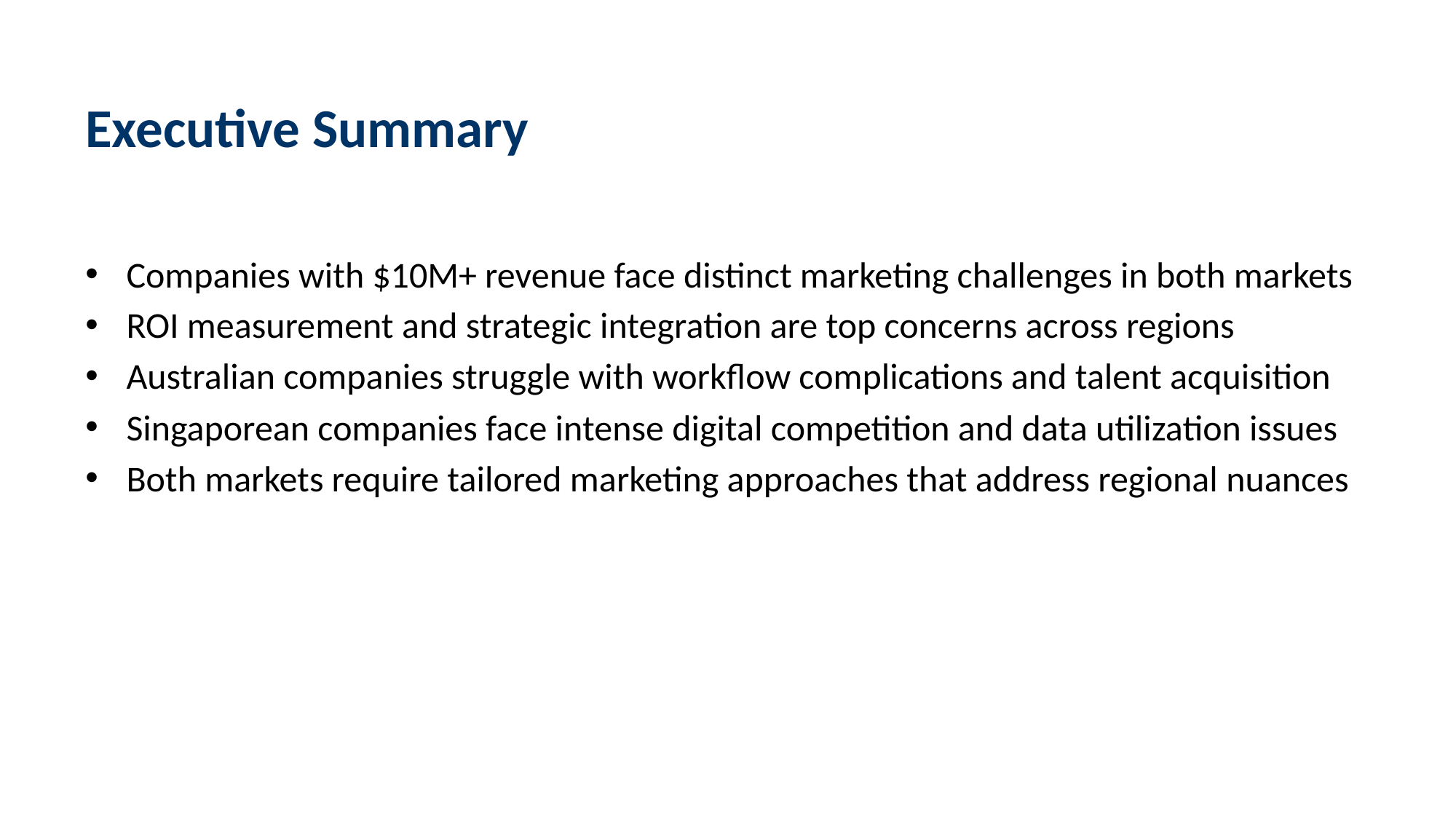

# Executive Summary
Companies with $10M+ revenue face distinct marketing challenges in both markets
ROI measurement and strategic integration are top concerns across regions
Australian companies struggle with workflow complications and talent acquisition
Singaporean companies face intense digital competition and data utilization issues
Both markets require tailored marketing approaches that address regional nuances